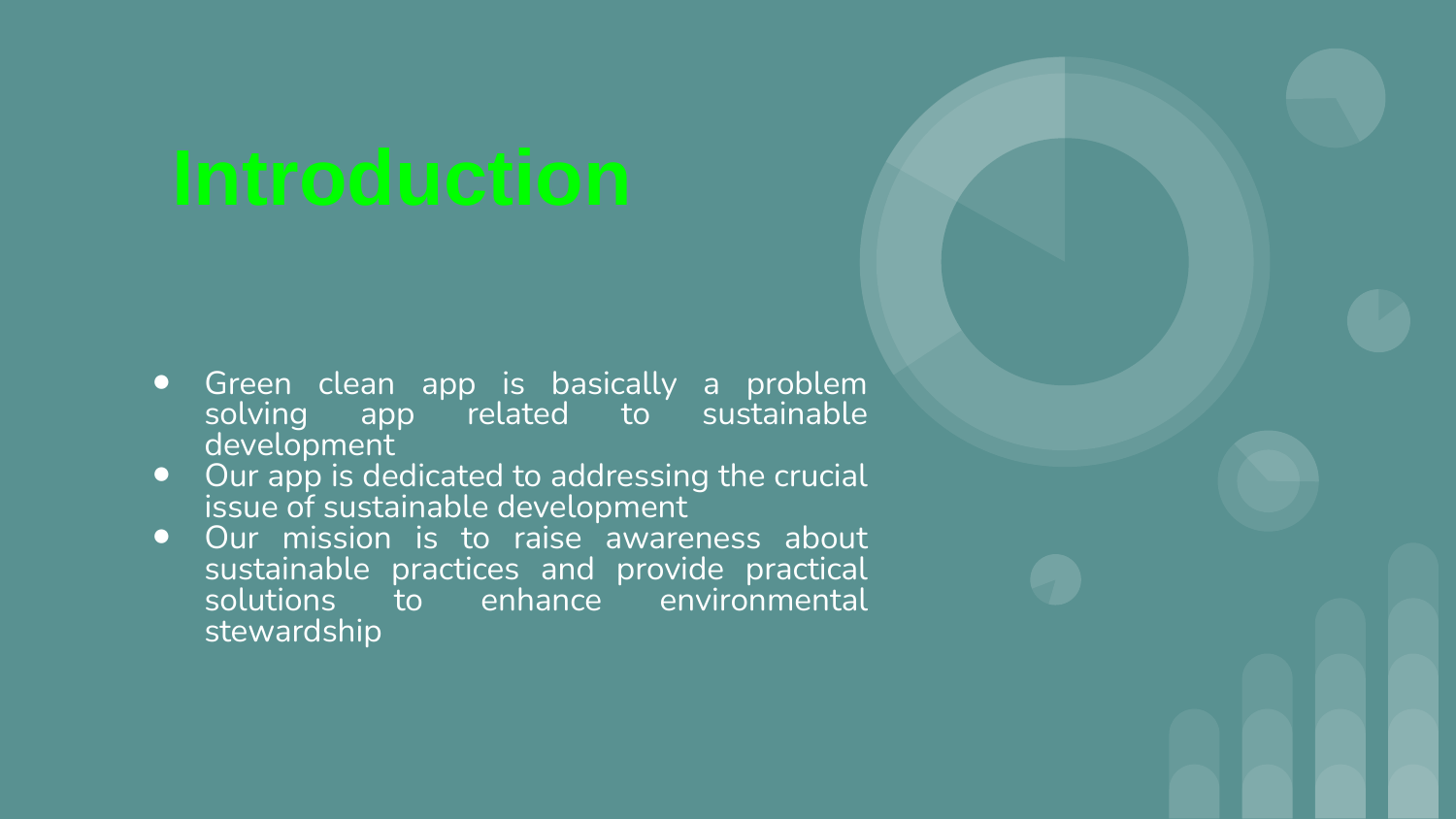

# Introduction
Green clean app is basically a problem solving app related to sustainable development
Our app is dedicated to addressing the crucial issue of sustainable development
Our mission is to raise awareness about sustainable practices and provide practical solutions to enhance environmental stewardship